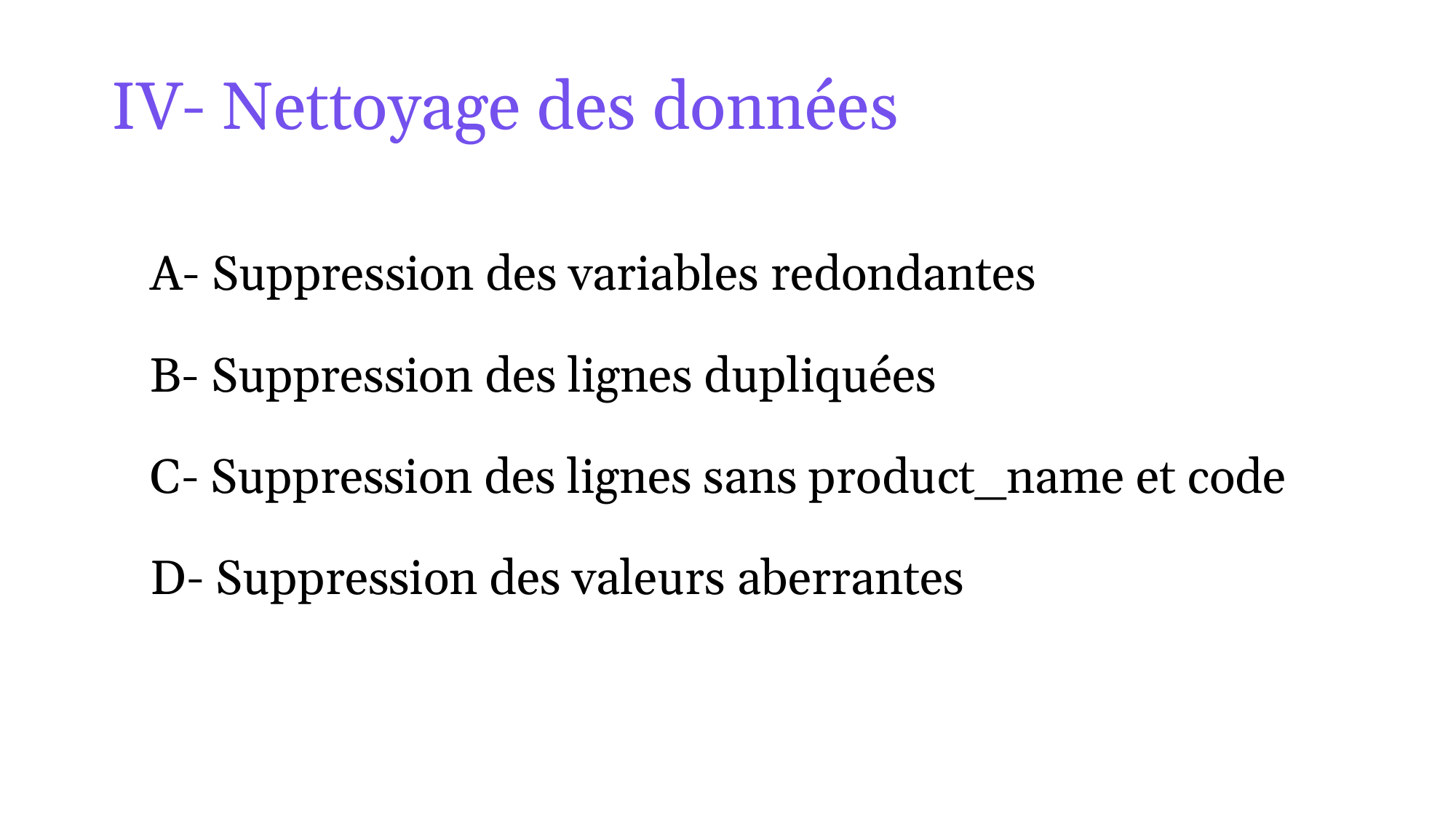

# IV- Nettoyage des données
A- Suppression des variables redondantes
B- Suppression des lignes dupliquées
C- Suppression des lignes sans product_name et code
D- Suppression des valeurs aberrantes